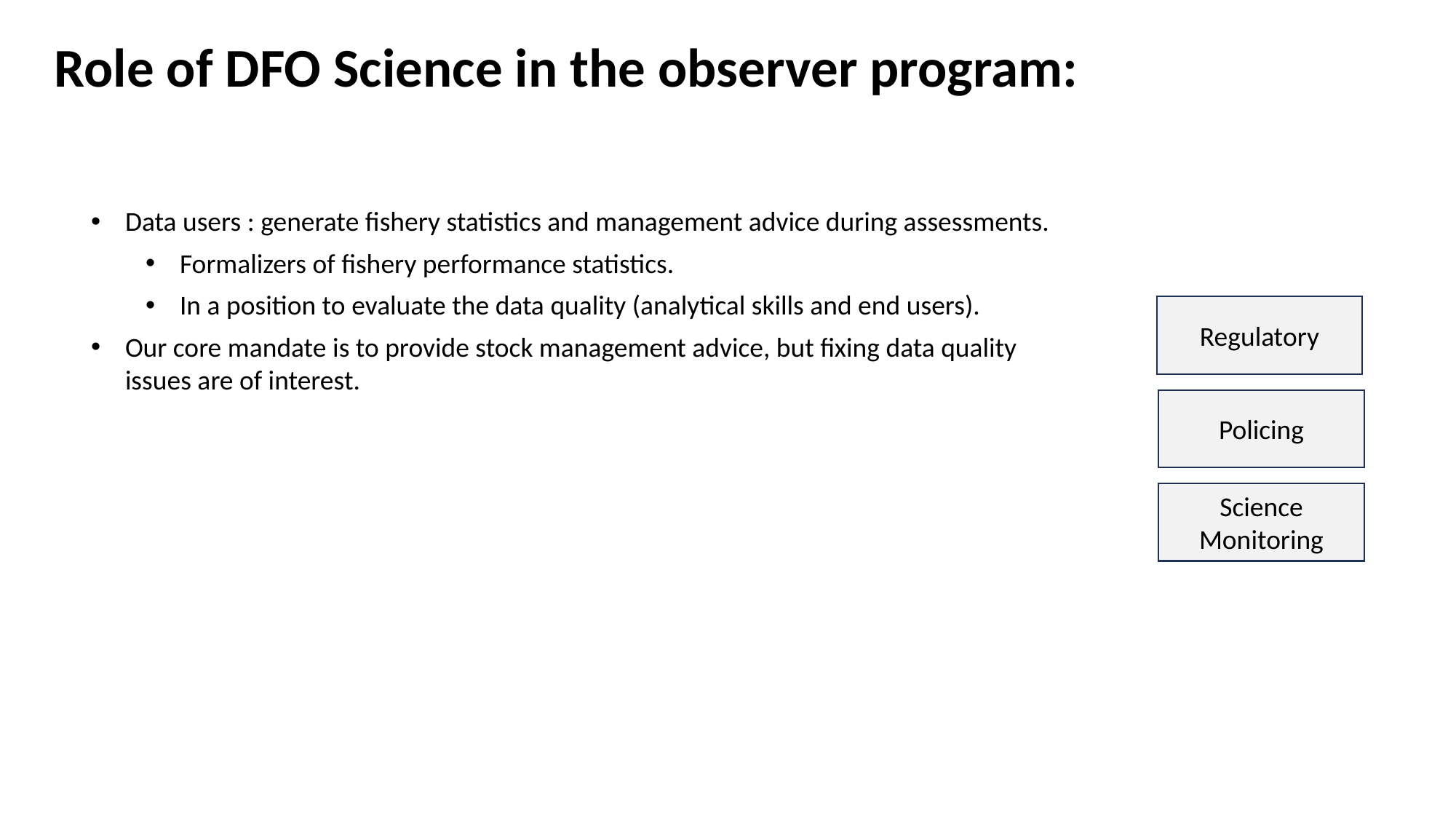

# Role of DFO Science in the observer program:
Data users : generate fishery statistics and management advice during assessments.
Formalizers of fishery performance statistics.
In a position to evaluate the data quality (analytical skills and end users).
Our core mandate is to provide stock management advice, but fixing data quality issues are of interest.
Regulatory
Policing
Science Monitoring